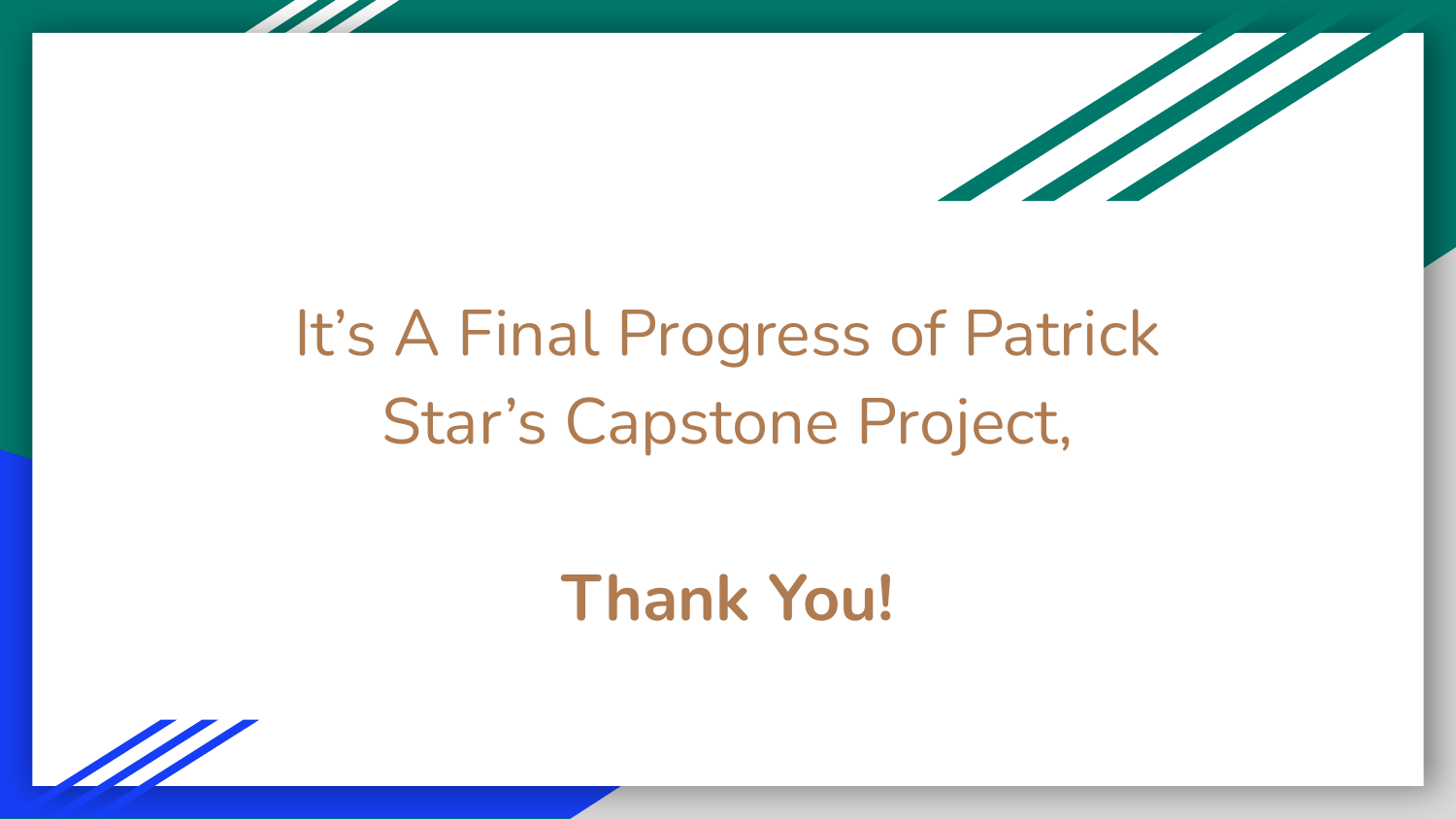

# It’s A Final Progress of Patrick Star’s Capstone Project,

Thank You!